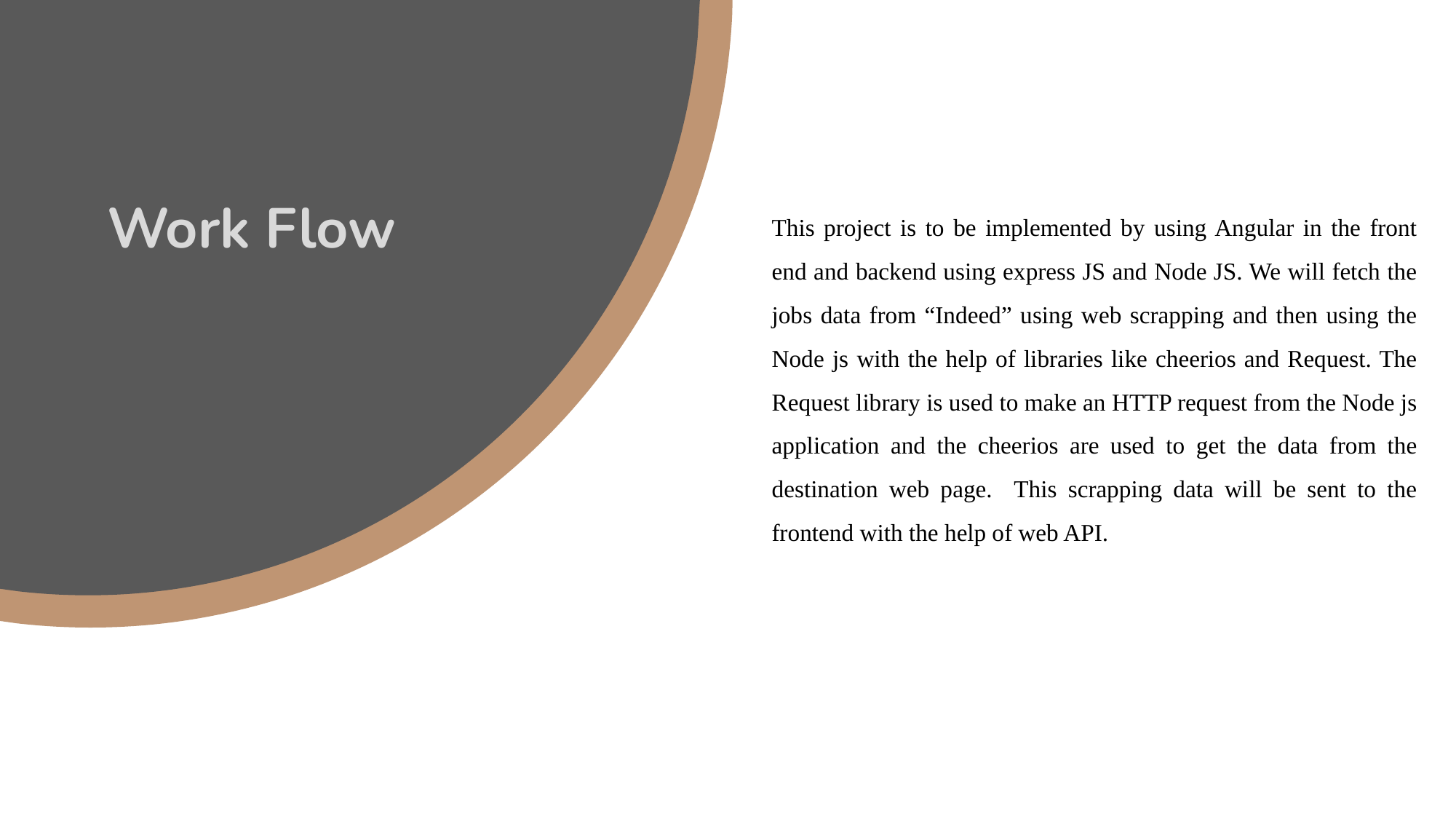

# Work Flow

This project is to be implemented by using Angular in the front end and backend using express JS and Node JS. We will fetch the jobs data from “Indeed” using web scrapping and then using the Node js with the help of libraries like cheerios and Request. The Request library is used to make an HTTP request from the Node js application and the cheerios are used to get the data from the destination web page.  This scrapping data will be sent to the frontend with the help of web API.